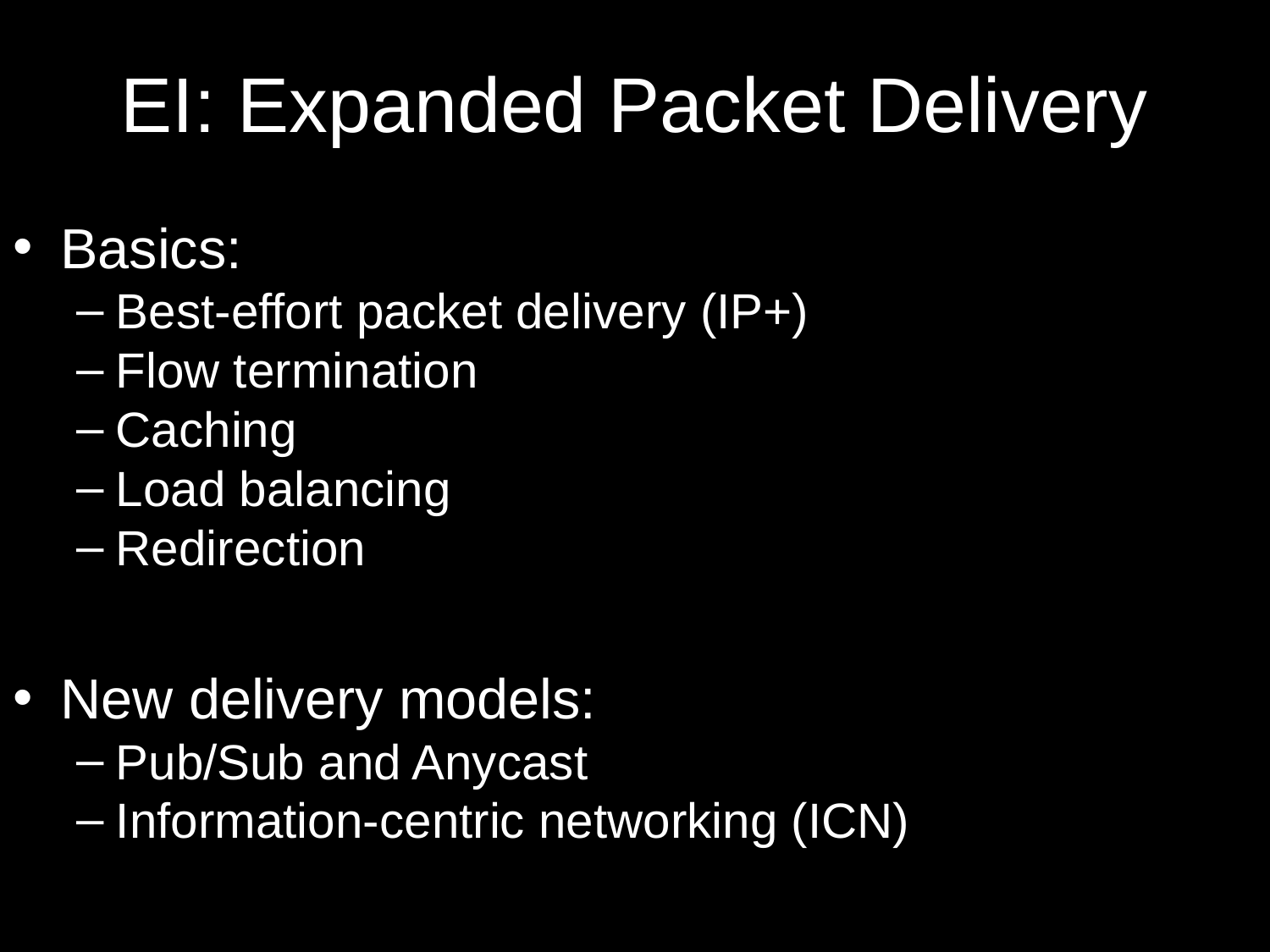

# EI: Expanded Packet Delivery
Basics:
Best-effort packet delivery (IP+)
Flow termination
Caching
Load balancing
Redirection

New delivery models:
Pub/Sub and Anycast
Information-centric networking (ICN)